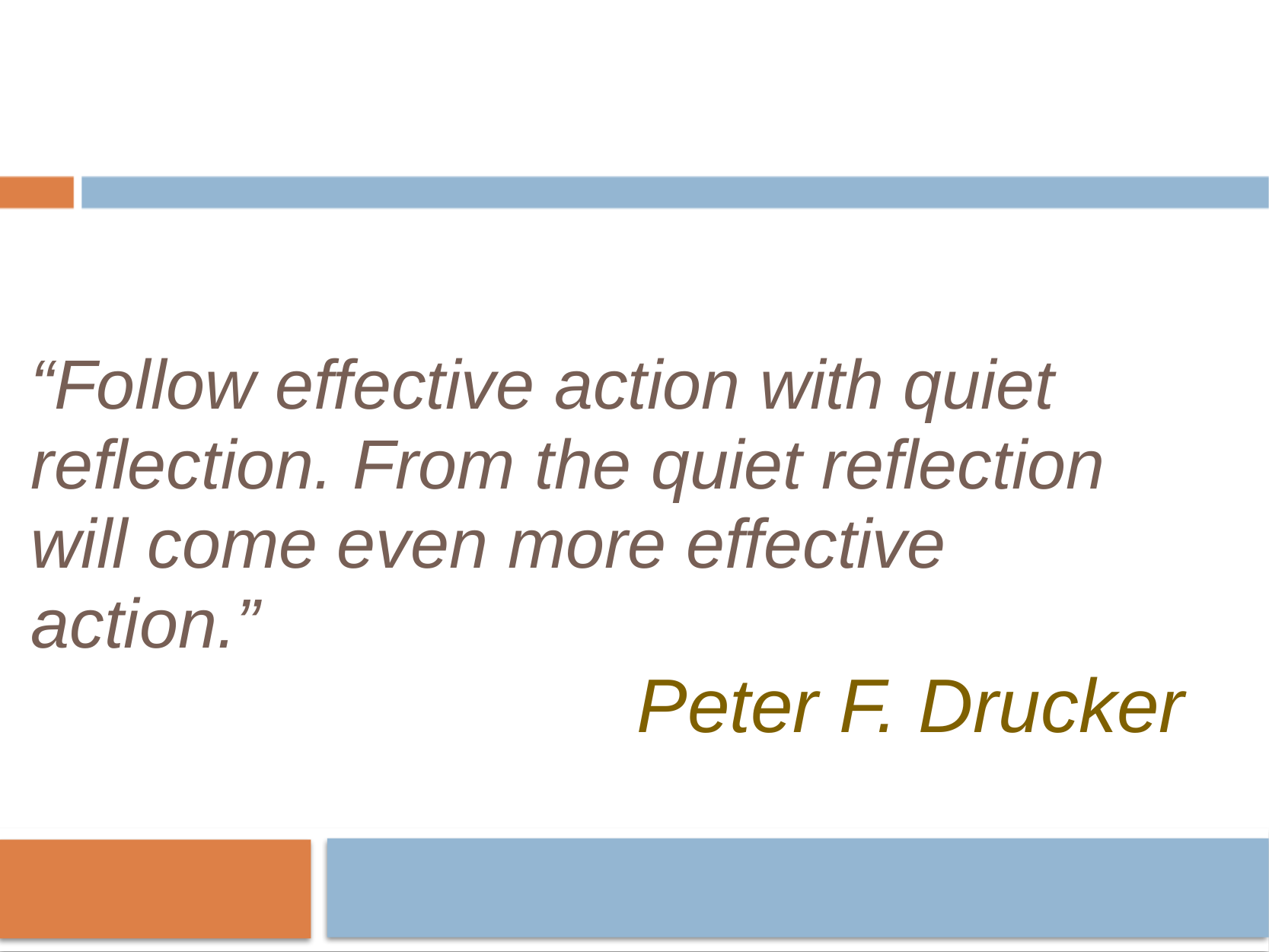

#

“Follow effective action with quiet reflection. From the quiet reflection will come even more effective action.”
                            Peter F. Drucker